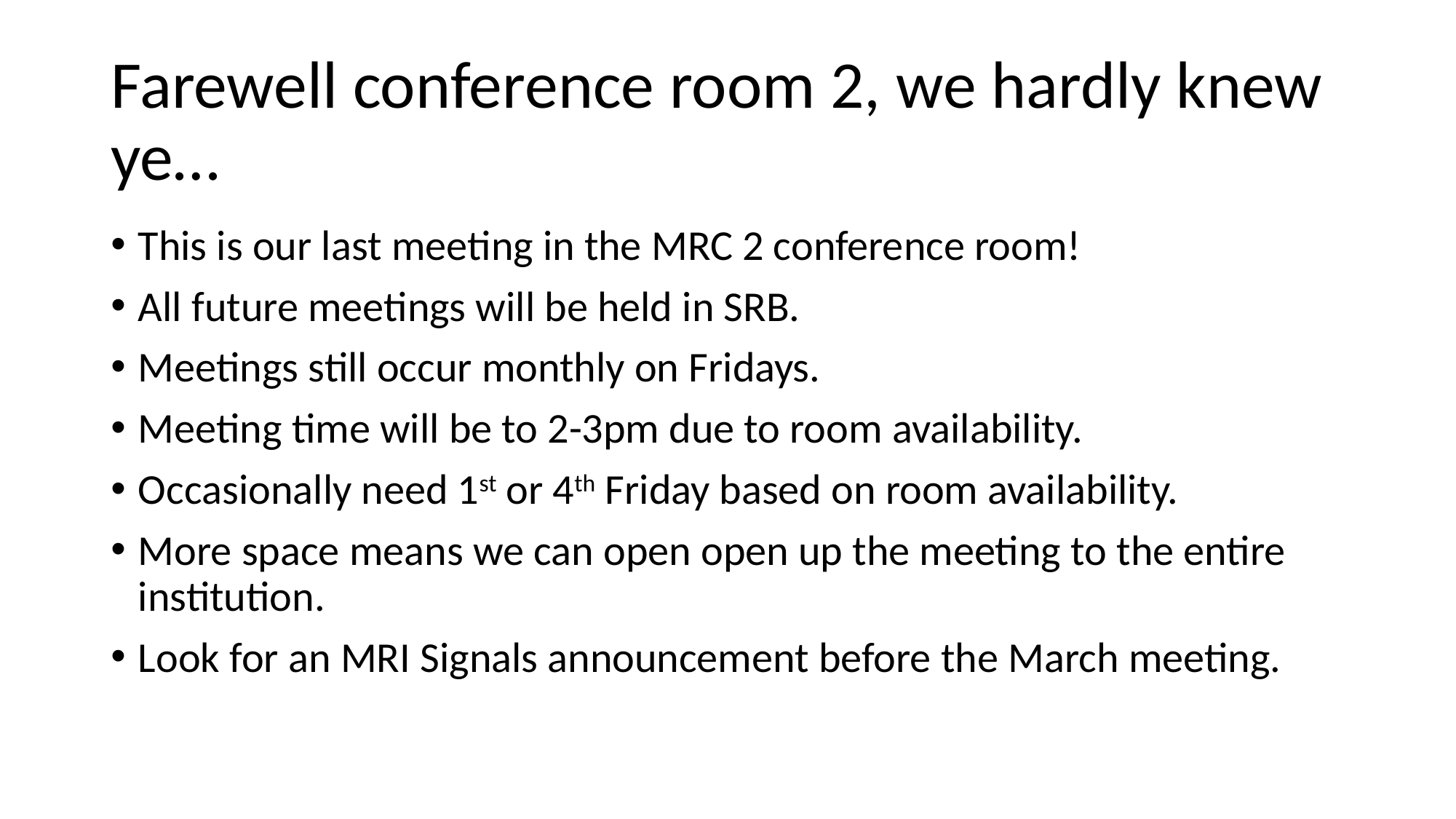

# Farewell conference room 2, we hardly knew ye…
This is our last meeting in the MRC 2 conference room!
All future meetings will be held in SRB.
Meetings still occur monthly on Fridays.
Meeting time will be to 2-3pm due to room availability.
Occasionally need 1st or 4th Friday based on room availability.
More space means we can open open up the meeting to the entire institution.
Look for an MRI Signals announcement before the March meeting.